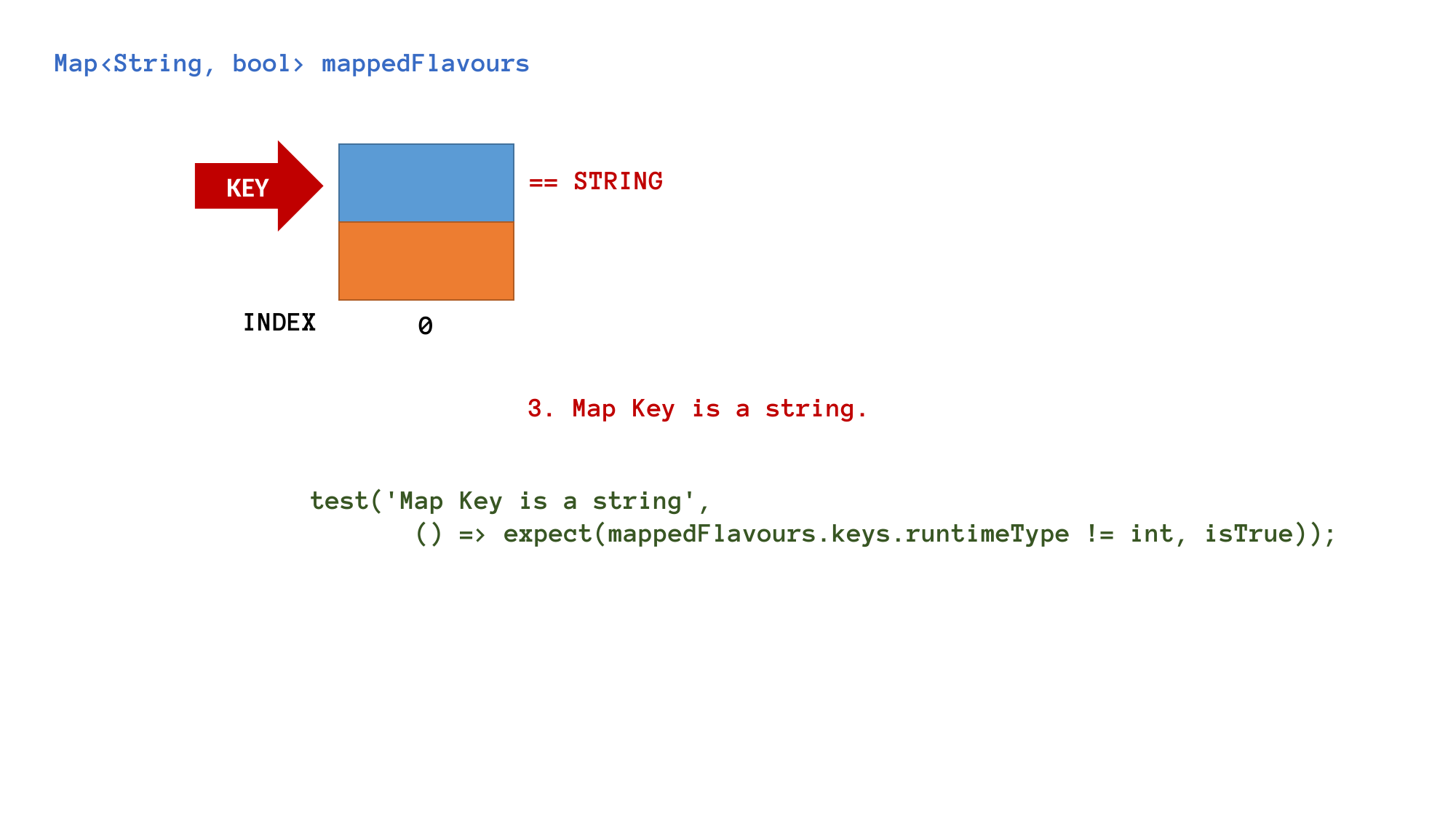

Map<String, bool> mappedFlavours
KEY

 == STRING

INDEX
  0
3. Map Key is a string.
 test('Map Key is a string',
        () => expect(mappedFlavours.keys.runtimeType != int, isTrue));